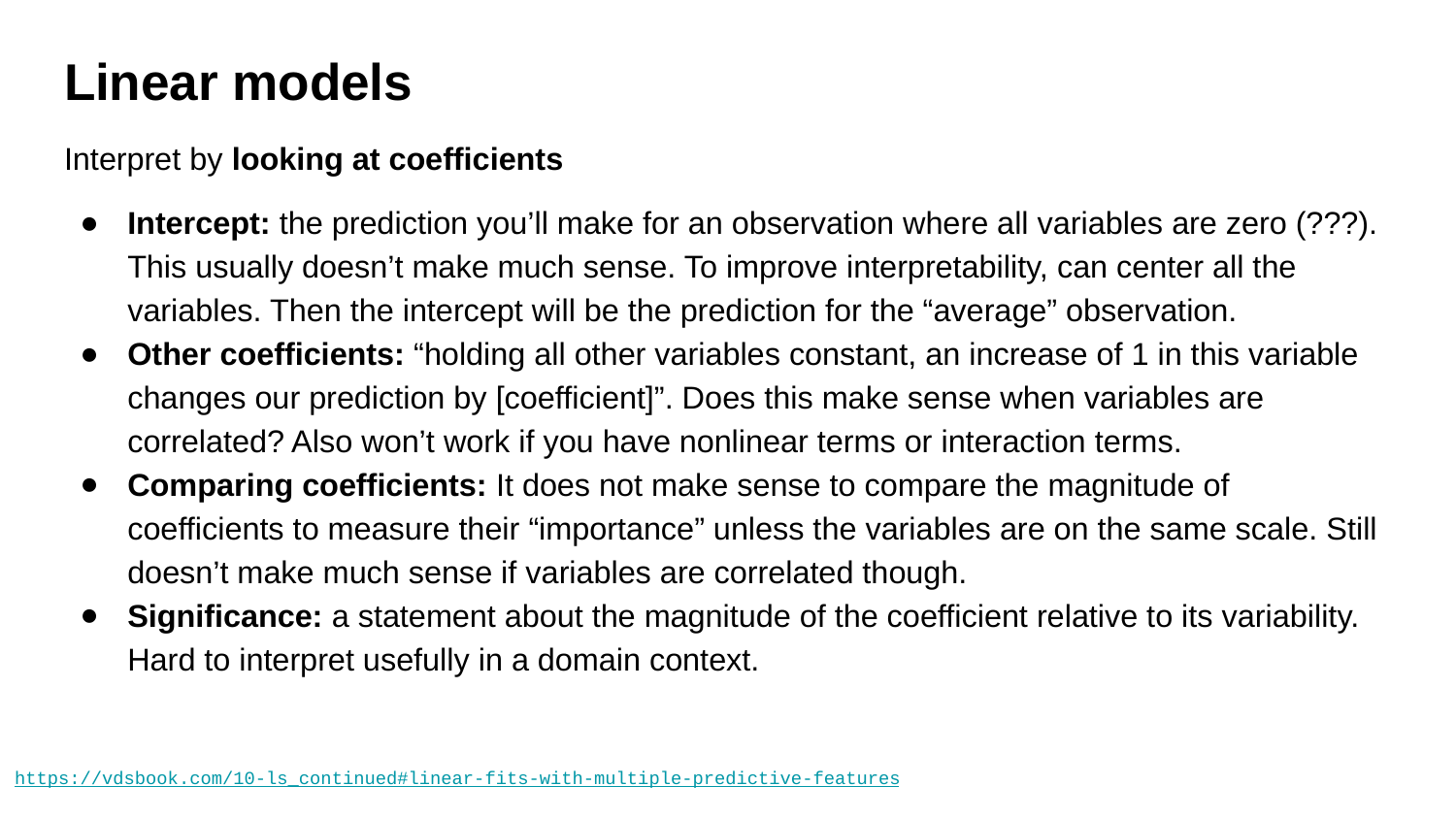

# Linear models
Interpret by looking at coefficients
Intercept: the prediction you’ll make for an observation where all variables are zero (???). This usually doesn’t make much sense. To improve interpretability, can center all the variables. Then the intercept will be the prediction for the “average” observation.
Other coefficients: “holding all other variables constant, an increase of 1 in this variable changes our prediction by [coefficient]”. Does this make sense when variables are correlated? Also won’t work if you have nonlinear terms or interaction terms.
Comparing coefficients: It does not make sense to compare the magnitude of coefficients to measure their “importance” unless the variables are on the same scale. Still doesn’t make much sense if variables are correlated though.
Significance: a statement about the magnitude of the coefficient relative to its variability. Hard to interpret usefully in a domain context.
https://vdsbook.com/10-ls_continued#linear-fits-with-multiple-predictive-features